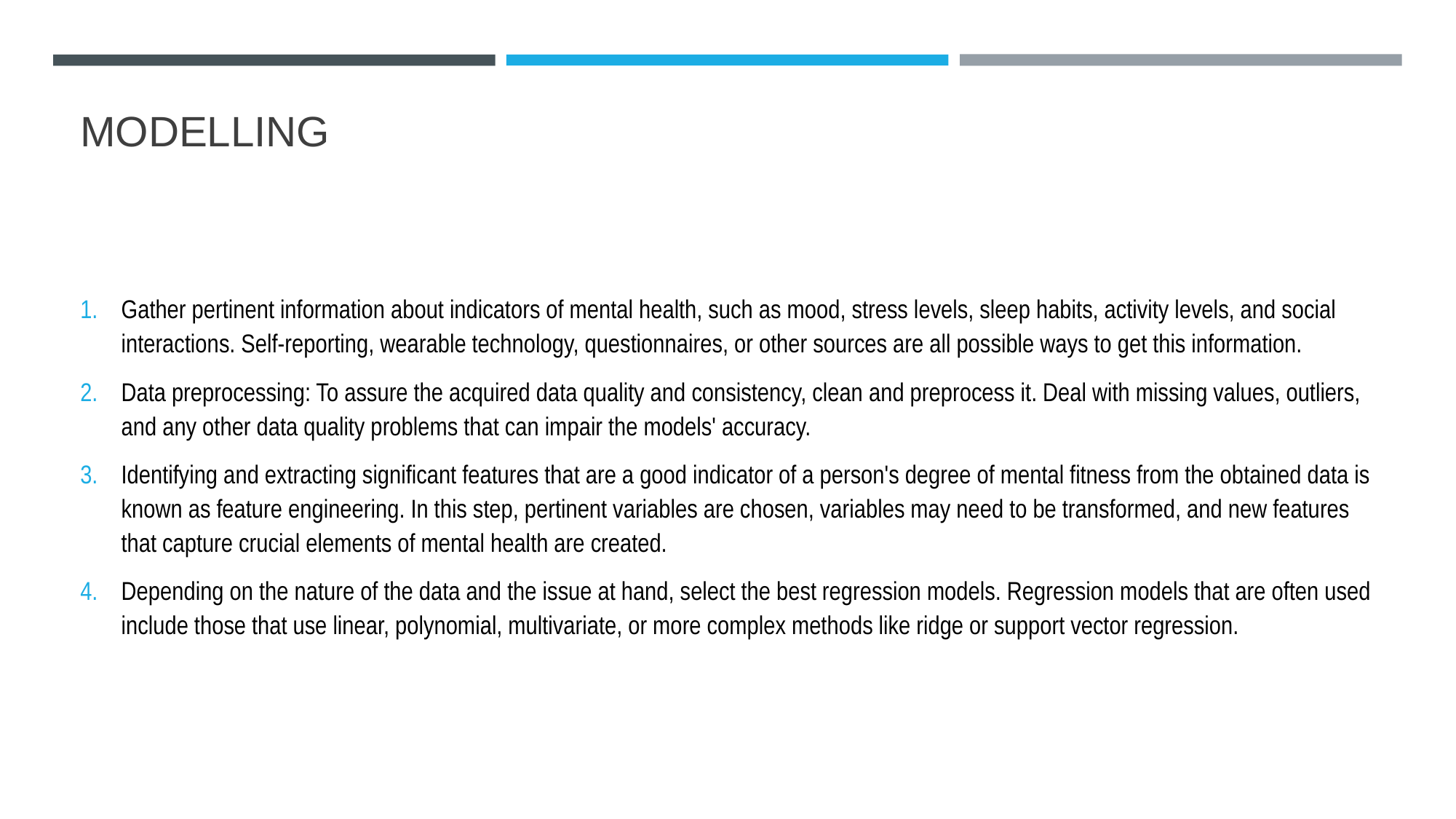

# MODELLING
Gather pertinent information about indicators of mental health, such as mood, stress levels, sleep habits, activity levels, and social interactions. Self-reporting, wearable technology, questionnaires, or other sources are all possible ways to get this information.
Data preprocessing: To assure the acquired data quality and consistency, clean and preprocess it. Deal with missing values, outliers, and any other data quality problems that can impair the models' accuracy.
Identifying and extracting significant features that are a good indicator of a person's degree of mental fitness from the obtained data is known as feature engineering. In this step, pertinent variables are chosen, variables may need to be transformed, and new features that capture crucial elements of mental health are created.
Depending on the nature of the data and the issue at hand, select the best regression models. Regression models that are often used include those that use linear, polynomial, multivariate, or more complex methods like ridge or support vector regression.